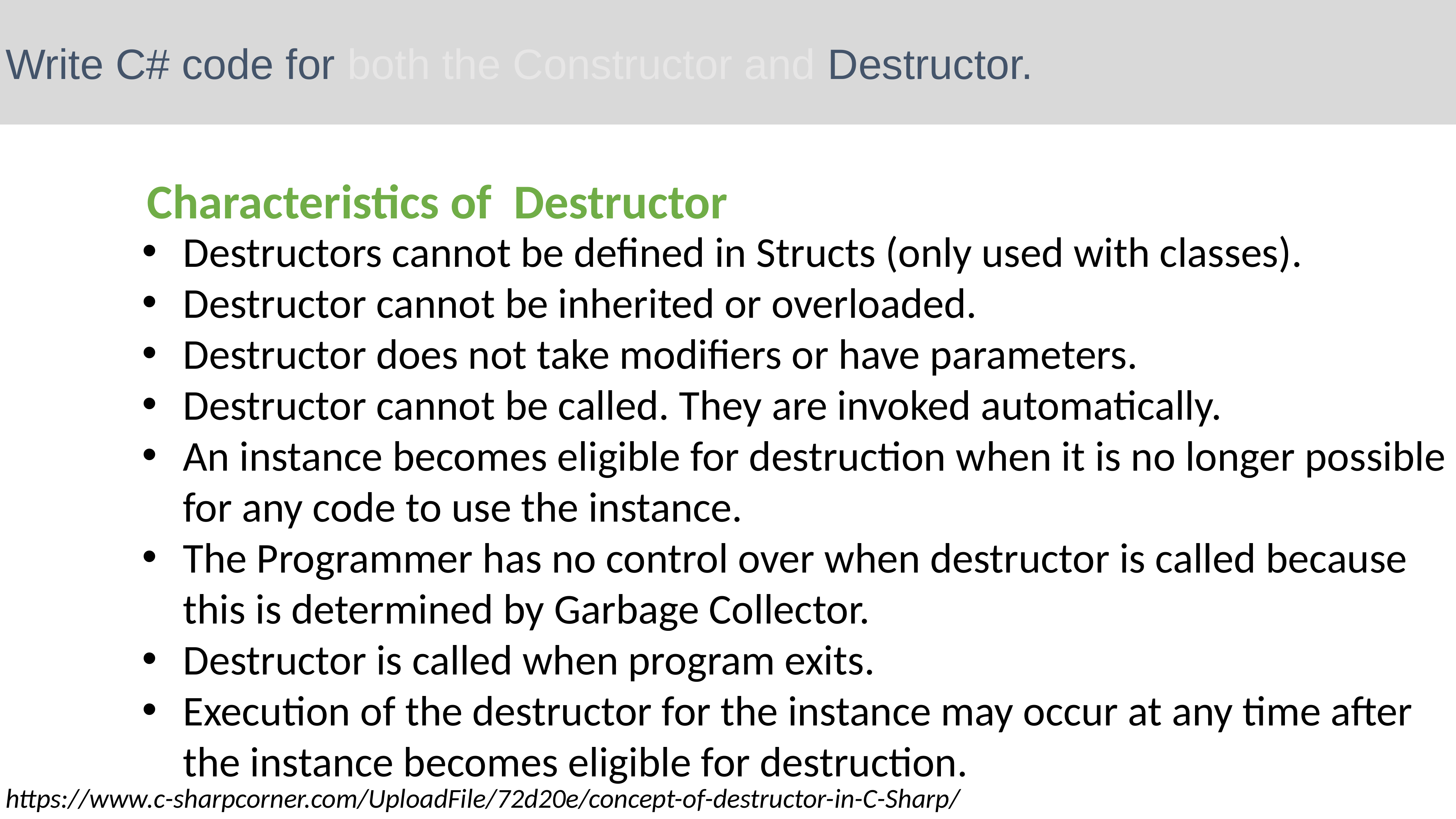

Write C# code for both the Constructor and Destructor.
Characteristics of  Destructor
Destructors cannot be defined in Structs (only used with classes).
Destructor cannot be inherited or overloaded.
Destructor does not take modifiers or have parameters.
Destructor cannot be called. They are invoked automatically.
An instance becomes eligible for destruction when it is no longer possible for any code to use the instance.
The Programmer has no control over when destructor is called because this is determined by Garbage Collector.
Destructor is called when program exits.
Execution of the destructor for the instance may occur at any time after the instance becomes eligible for destruction.
https://www.c-sharpcorner.com/UploadFile/72d20e/concept-of-destructor-in-C-Sharp/